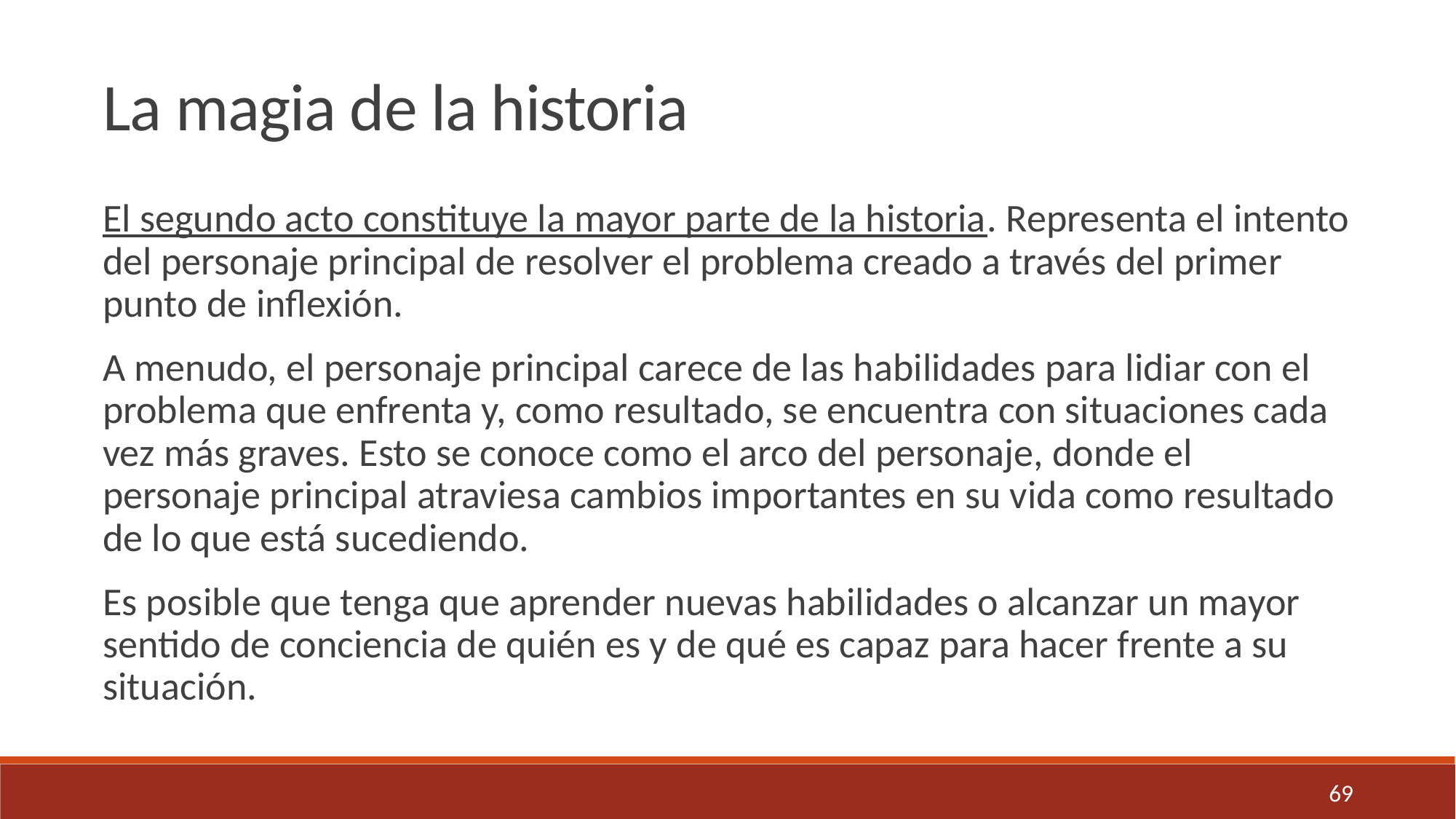

La magia de la historia
El segundo acto constituye la mayor parte de la historia. Representa el intento del personaje principal de resolver el problema creado a través del primer punto de inflexión.
A menudo, el personaje principal carece de las habilidades para lidiar con el problema que enfrenta y, como resultado, se encuentra con situaciones cada vez más graves. Esto se conoce como el arco del personaje, donde el personaje principal atraviesa cambios importantes en su vida como resultado de lo que está sucediendo.
Es posible que tenga que aprender nuevas habilidades o alcanzar un mayor sentido de conciencia de quién es y de qué es capaz para hacer frente a su situación.
69